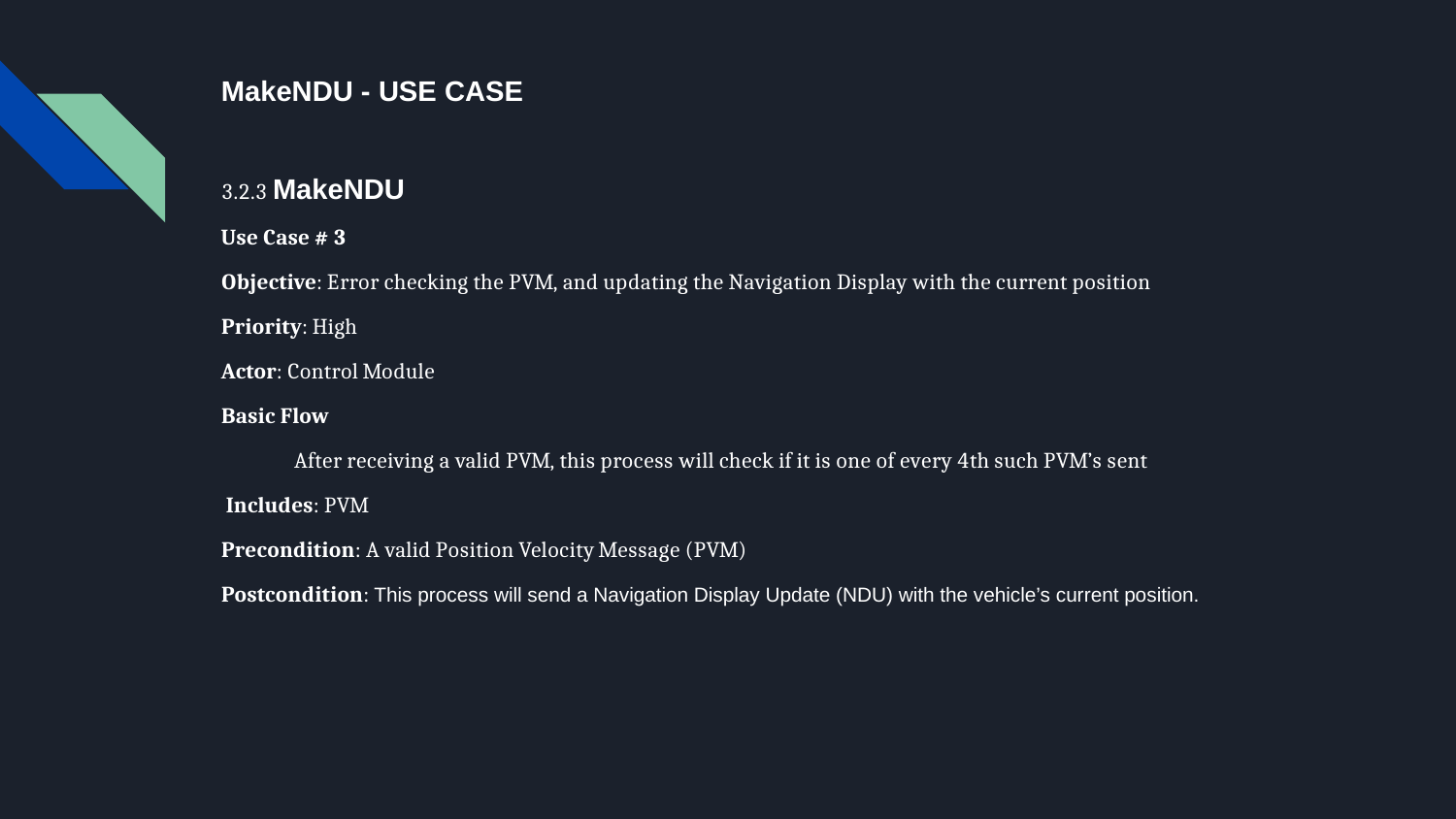

# MakeNDU - USE CASE

3.2.3 MakeNDU
Use Case # 3
Objective: Error checking the PVM, and updating the Navigation Display with the current position
Priority: High
Actor: Control Module
Basic Flow
After receiving a valid PVM, this process will check if it is one of every 4th such PVM’s sent
 Includes: PVM
Precondition: A valid Position Velocity Message (PVM)
Postcondition: This process will send a Navigation Display Update (NDU) with the vehicle’s current position.